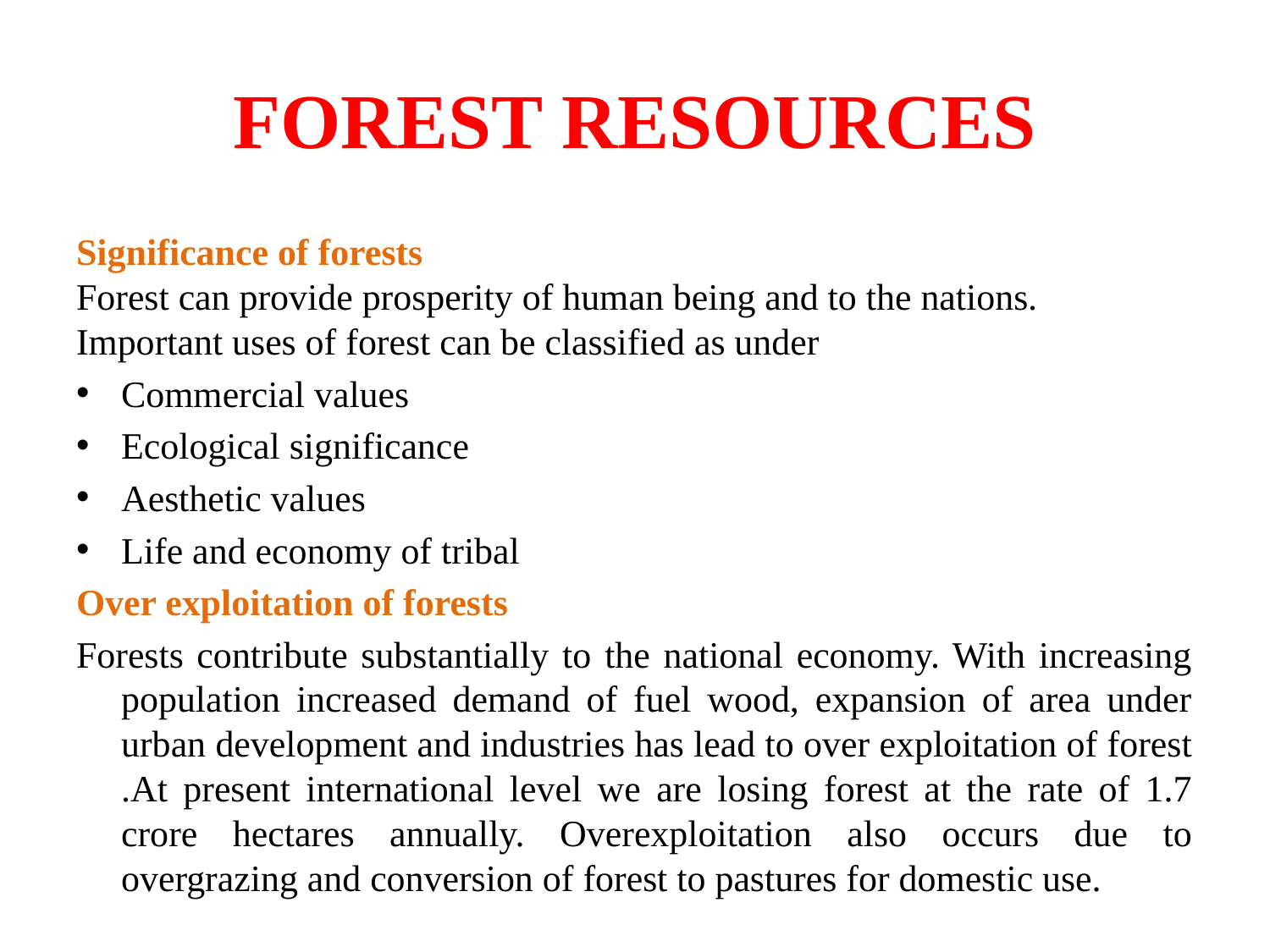

# FOREST RESOURCES
Significance of forests
Forest can provide prosperity of human being and to the nations. Important uses of forest can be classified as under
Commercial values
Ecological significance
Aesthetic values
Life and economy of tribal
Over exploitation of forests
Forests contribute substantially to the national economy. With increasing population increased demand of fuel wood, expansion of area under urban development and industries has lead to over exploitation of forest .At present international level we are losing forest at the rate of 1.7 crore hectares annually. Overexploitation also occurs due to overgrazing and conversion of forest to pastures for domestic use.